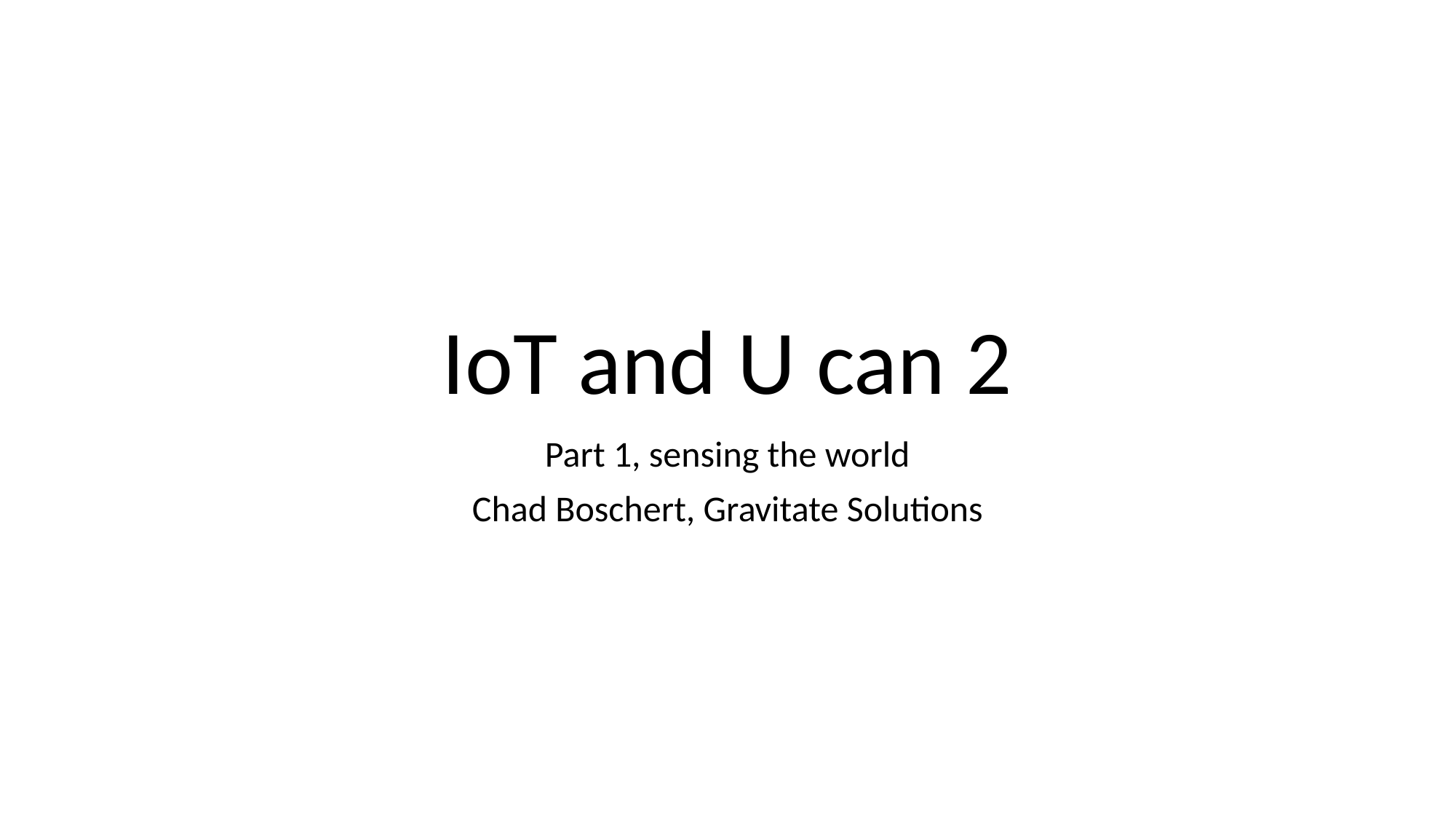

# IoT and U can 2
Part 1, sensing the world
Chad Boschert, Gravitate Solutions